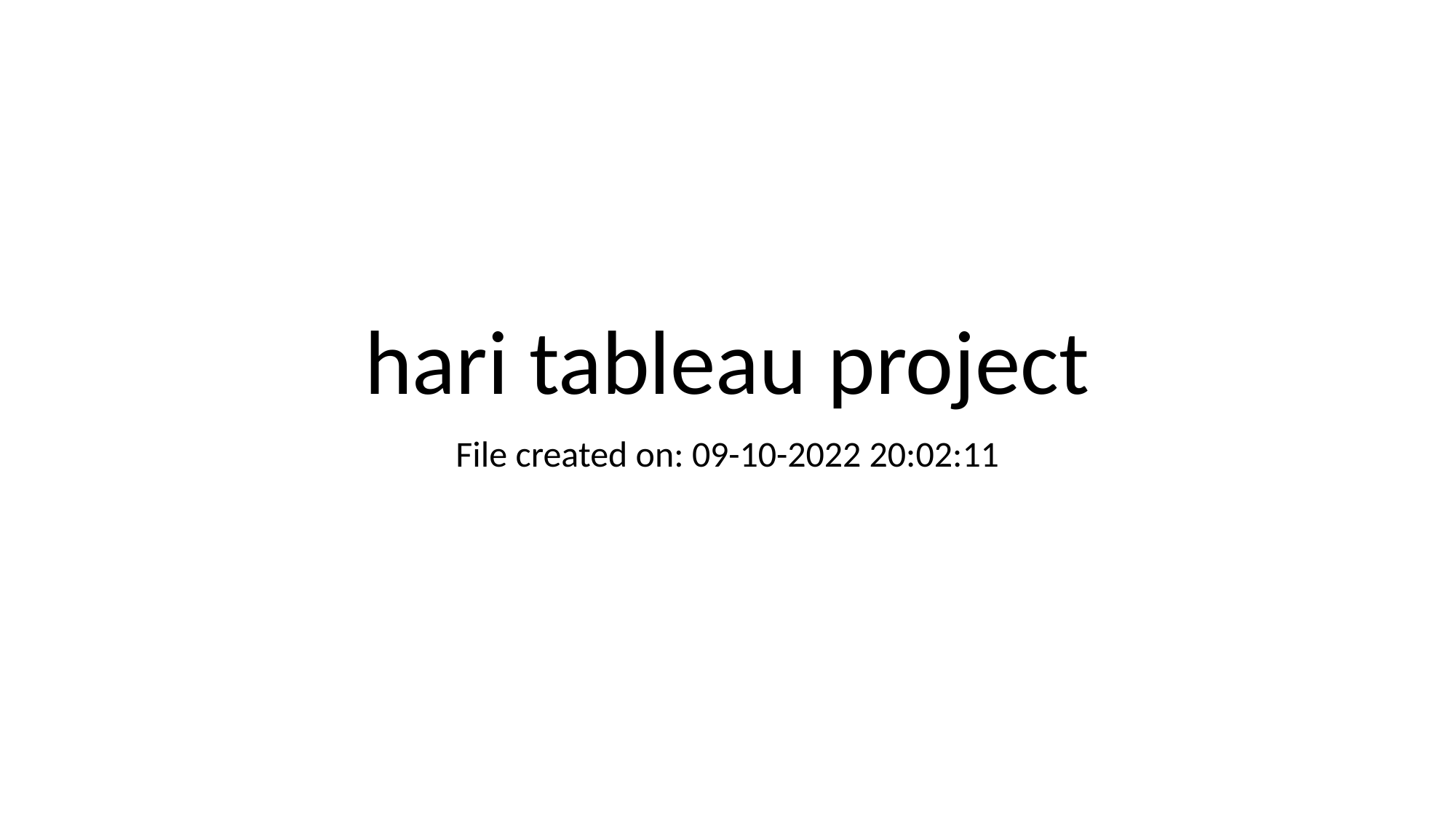

# hari tableau project
File created on: 09-10-2022 20:02:11